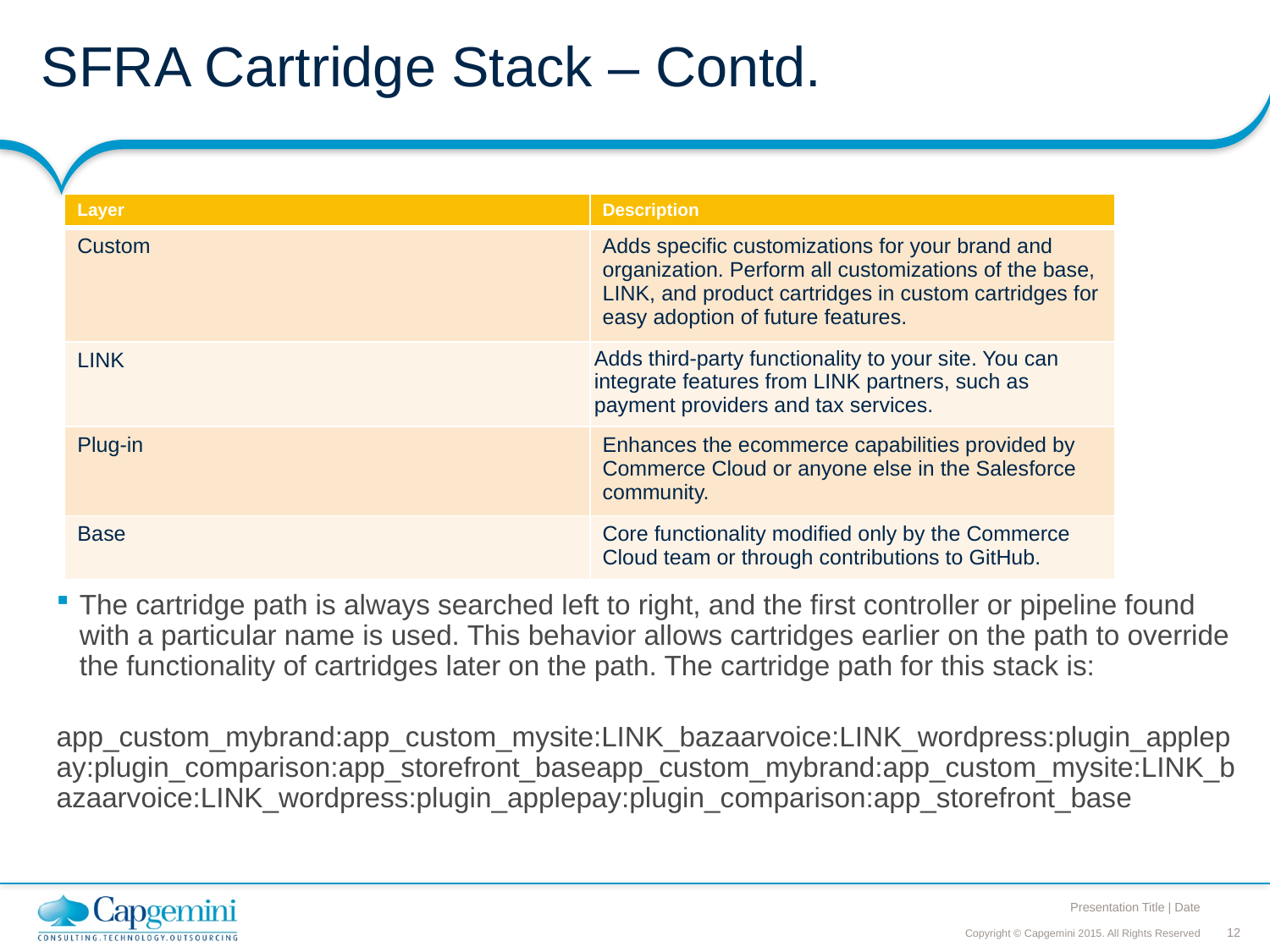

# SFRA Cartridge Stack – Contd.

| Layer | Description |
| --- | --- |
| Custom | Adds specific customizations for your brand and organization. Perform all customizations of the base, LINK, and product cartridges in custom cartridges for easy adoption of future features. |
| LINK | Adds third-party functionality to your site. You can integrate features from LINK partners, such as payment providers and tax services. |
| Plug-in | Enhances the ecommerce capabilities provided by Commerce Cloud or anyone else in the Salesforce community. |
| Base | Core functionality modified only by the Commerce Cloud team or through contributions to GitHub. |

The cartridge path is always searched left to right, and the first controller or pipeline found with a particular name is used. This behavior allows cartridges earlier on the path to override the functionality of cartridges later on the path. The cartridge path for this stack is:
 app_custom_mybrand:app_custom_mysite:LINK_bazaarvoice:LINK_wordpress:plugin_applepay:plugin_comparison:app_storefront_baseapp_custom_mybrand:app_custom_mysite:LINK_bazaarvoice:LINK_wordpress:plugin_applepay:plugin_comparison:app_storefront_base